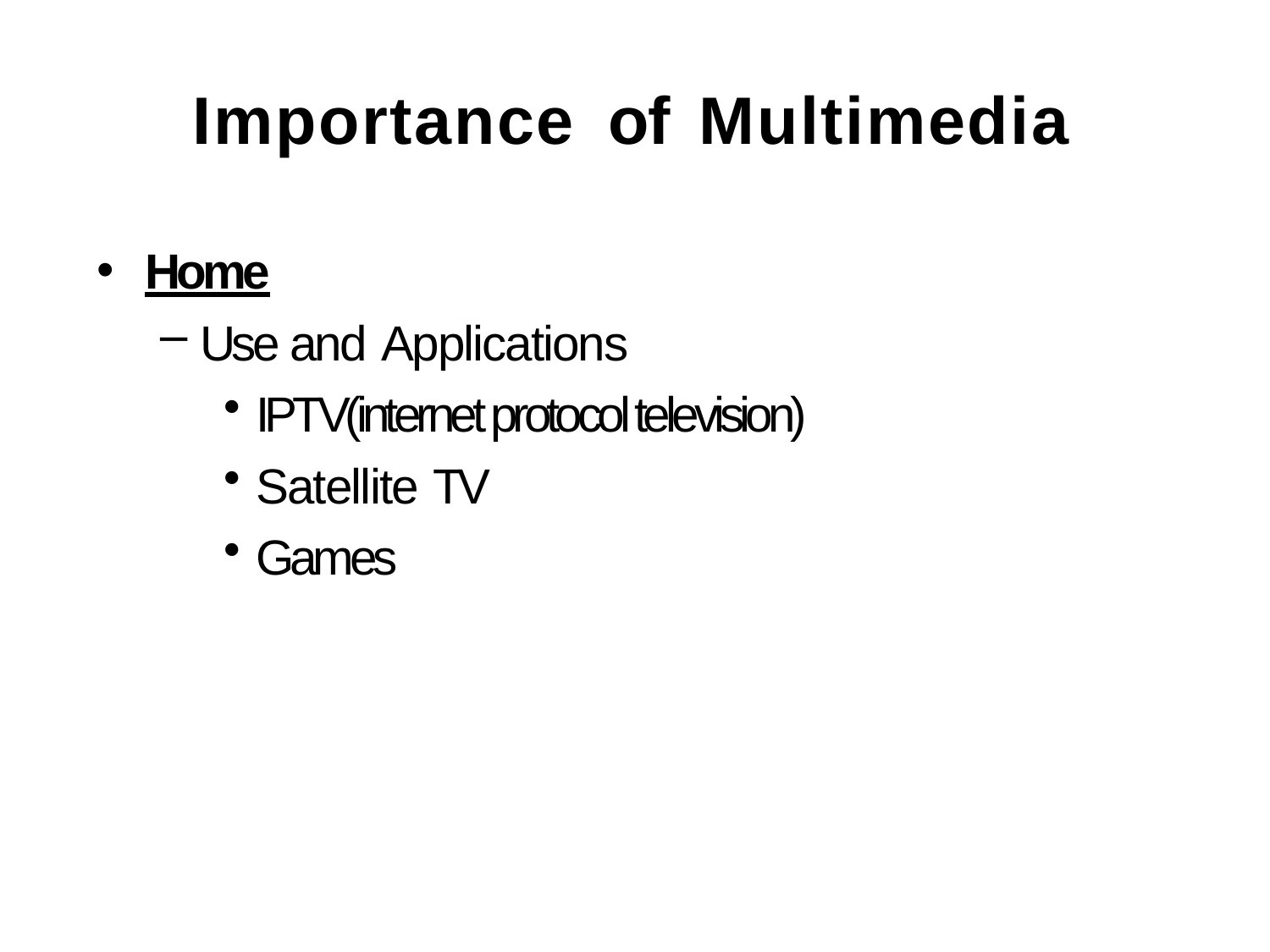

# Importance	of	Multimedia
Home
Use and Applications
IPTV(internet protocol television)
Satellite TV
Games
•